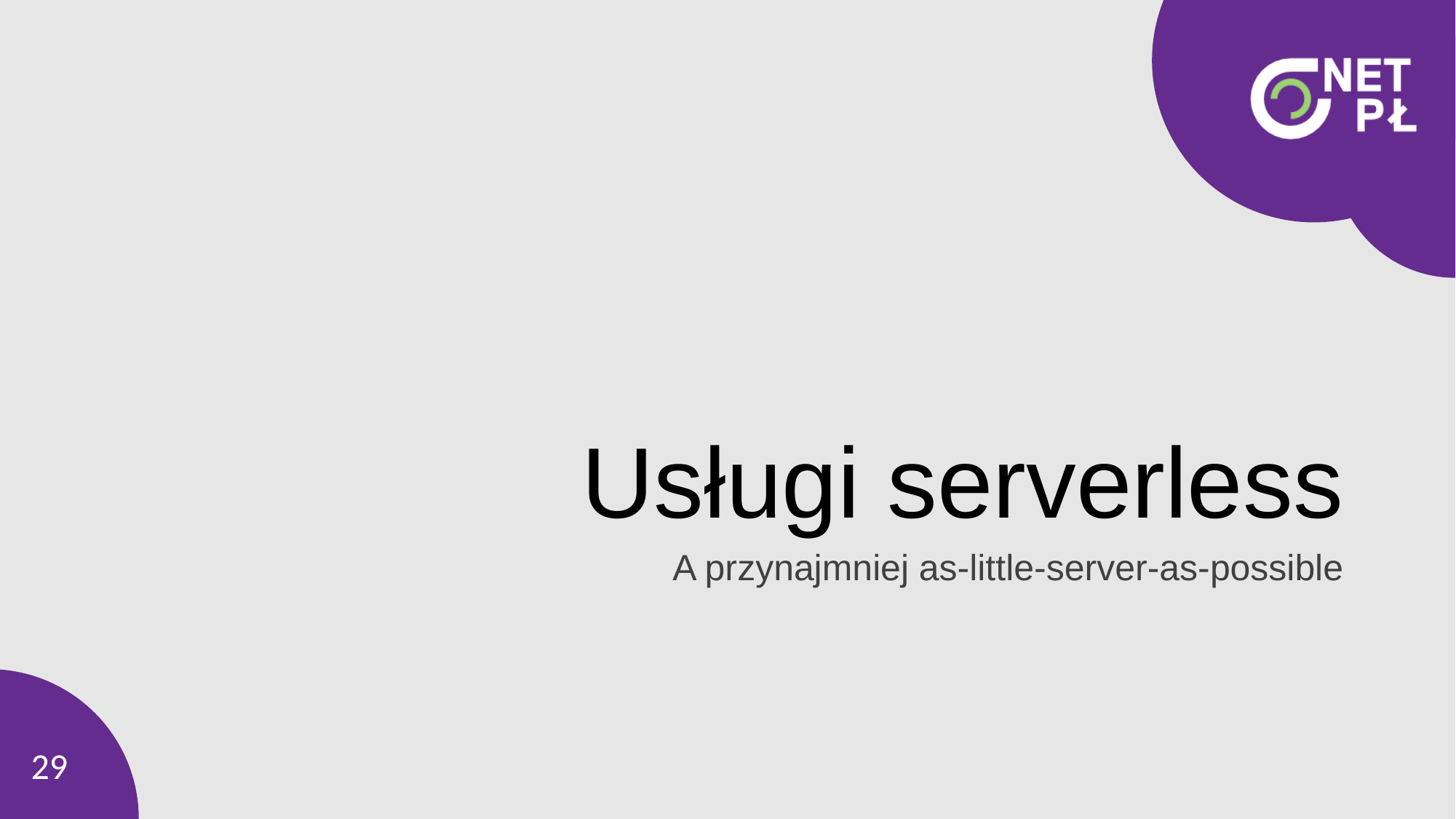

# Usługi serverless
A przynajmniej as-little-server-as-possible
29